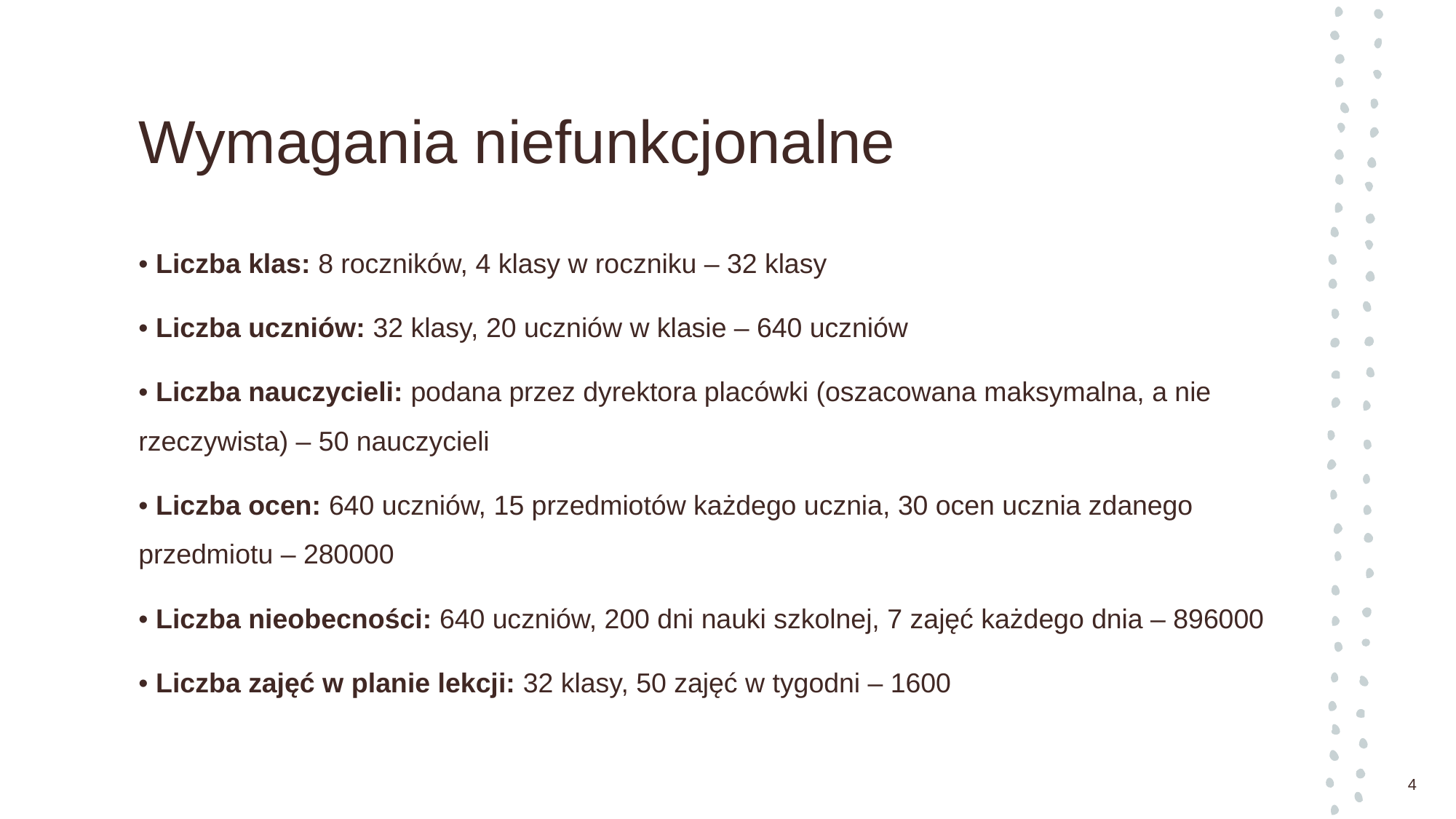

# Wymagania niefunkcjonalne
• Liczba klas: 8 roczników, 4 klasy w roczniku – 32 klasy
• Liczba uczniów: 32 klasy, 20 uczniów w klasie – 640 uczniów
• Liczba nauczycieli: podana przez dyrektora placówki (oszacowana maksymalna, a nie rzeczywista) – 50 nauczycieli
• Liczba ocen: 640 uczniów, 15 przedmiotów każdego ucznia, 30 ocen ucznia zdanego przedmiotu – 280000
• Liczba nieobecności: 640 uczniów, 200 dni nauki szkolnej, 7 zajęć każdego dnia – 896000
• Liczba zajęć w planie lekcji: 32 klasy, 50 zajęć w tygodni – 1600
4